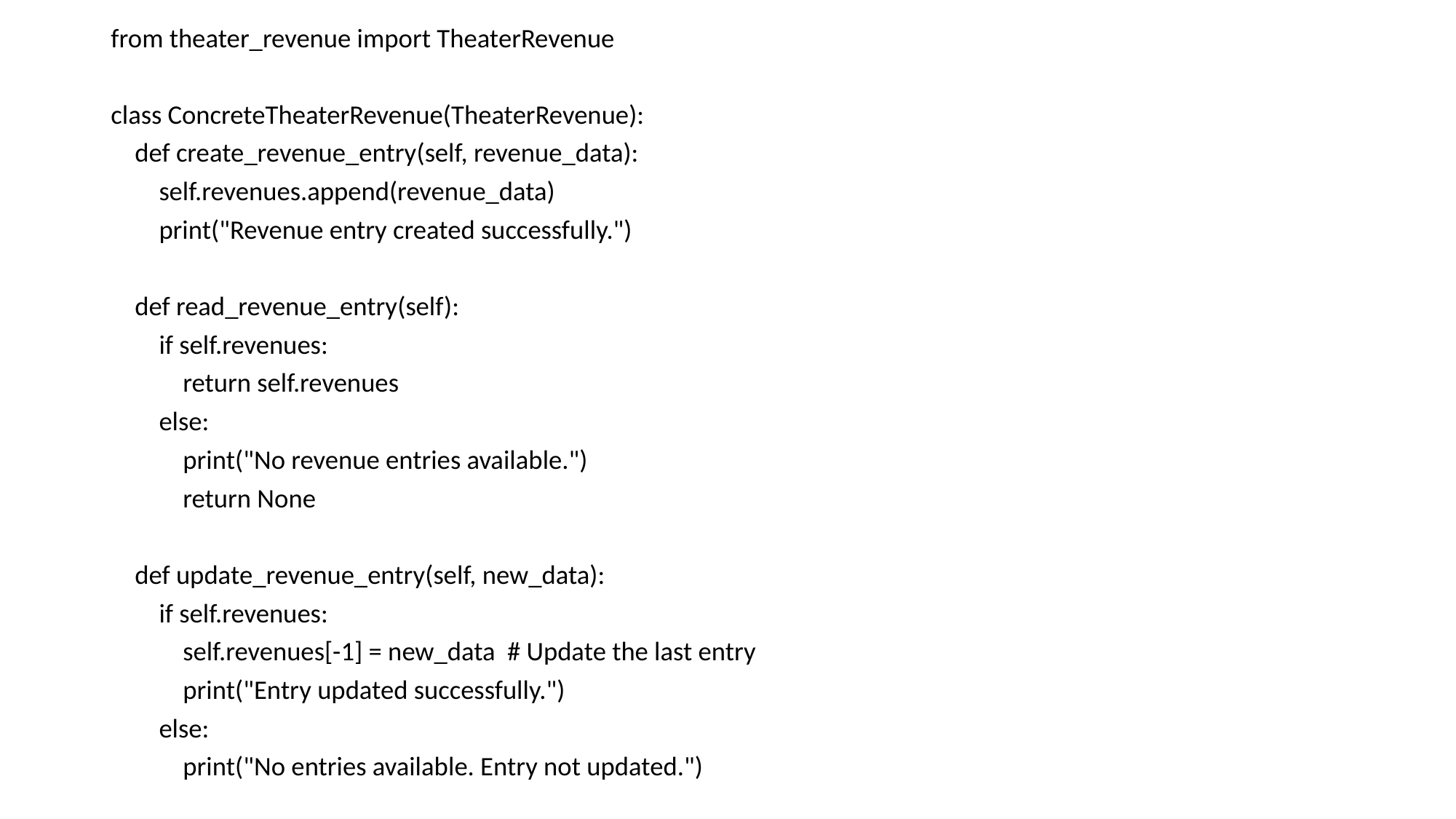

from theater_revenue import TheaterRevenue

class ConcreteTheaterRevenue(TheaterRevenue):
    def create_revenue_entry(self, revenue_data):
        self.revenues.append(revenue_data)
        print("Revenue entry created successfully.")

    def read_revenue_entry(self):
        if self.revenues:
            return self.revenues
        else:
            print("No revenue entries available.")
            return None

    def update_revenue_entry(self, new_data):
        if self.revenues:
            self.revenues[-1] = new_data  # Update the last entry
            print("Entry updated successfully.")
        else:
            print("No entries available. Entry not updated.")